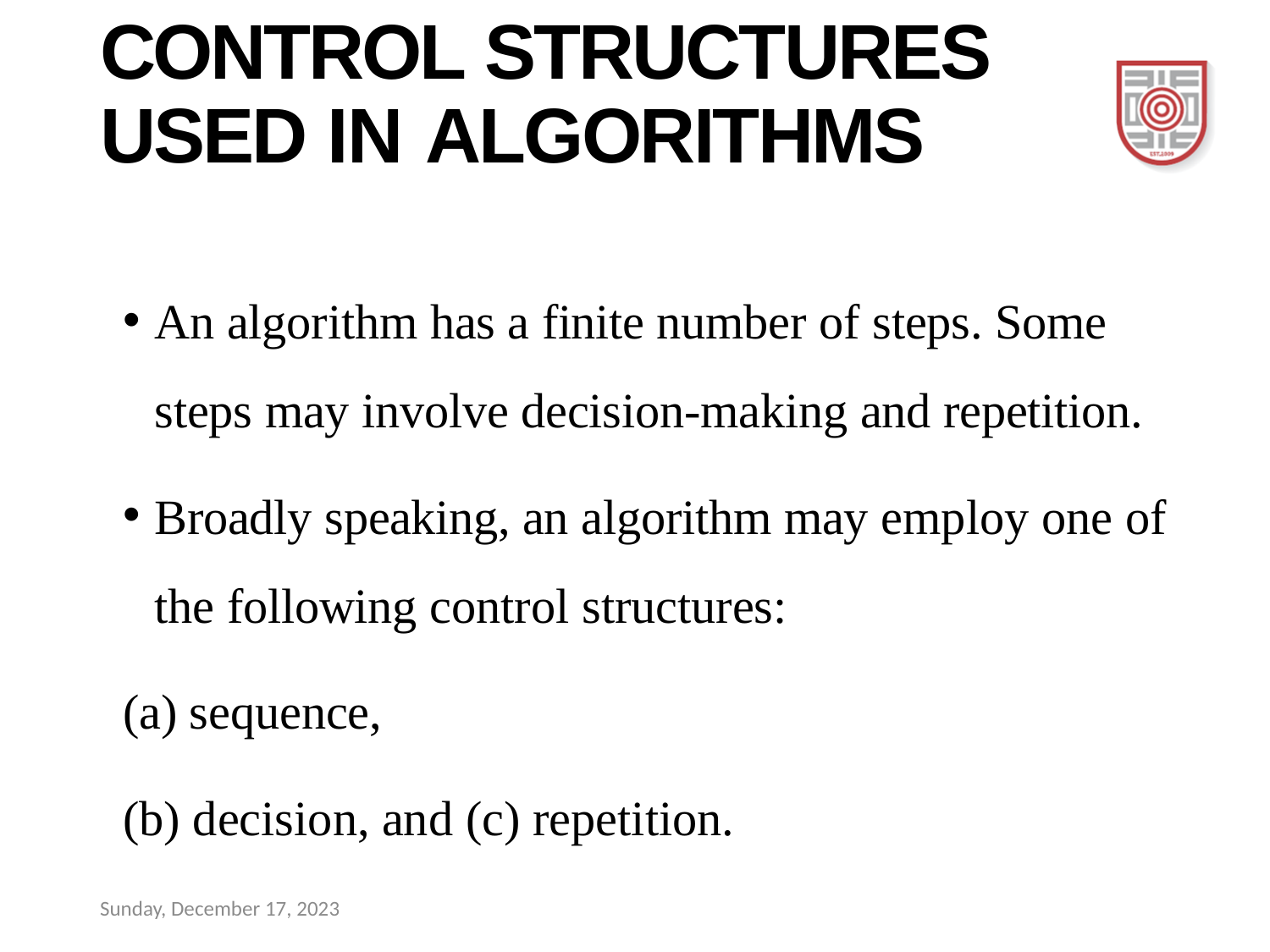

# CONTROL STRUCTURES USED IN ALGORITHMS
An algorithm has a finite number of steps. Some steps may involve decision-making and repetition.
Broadly speaking, an algorithm may employ one of the following control structures:
(a) sequence,
(b) decision, and (c) repetition.

Sunday, December 17, 2023